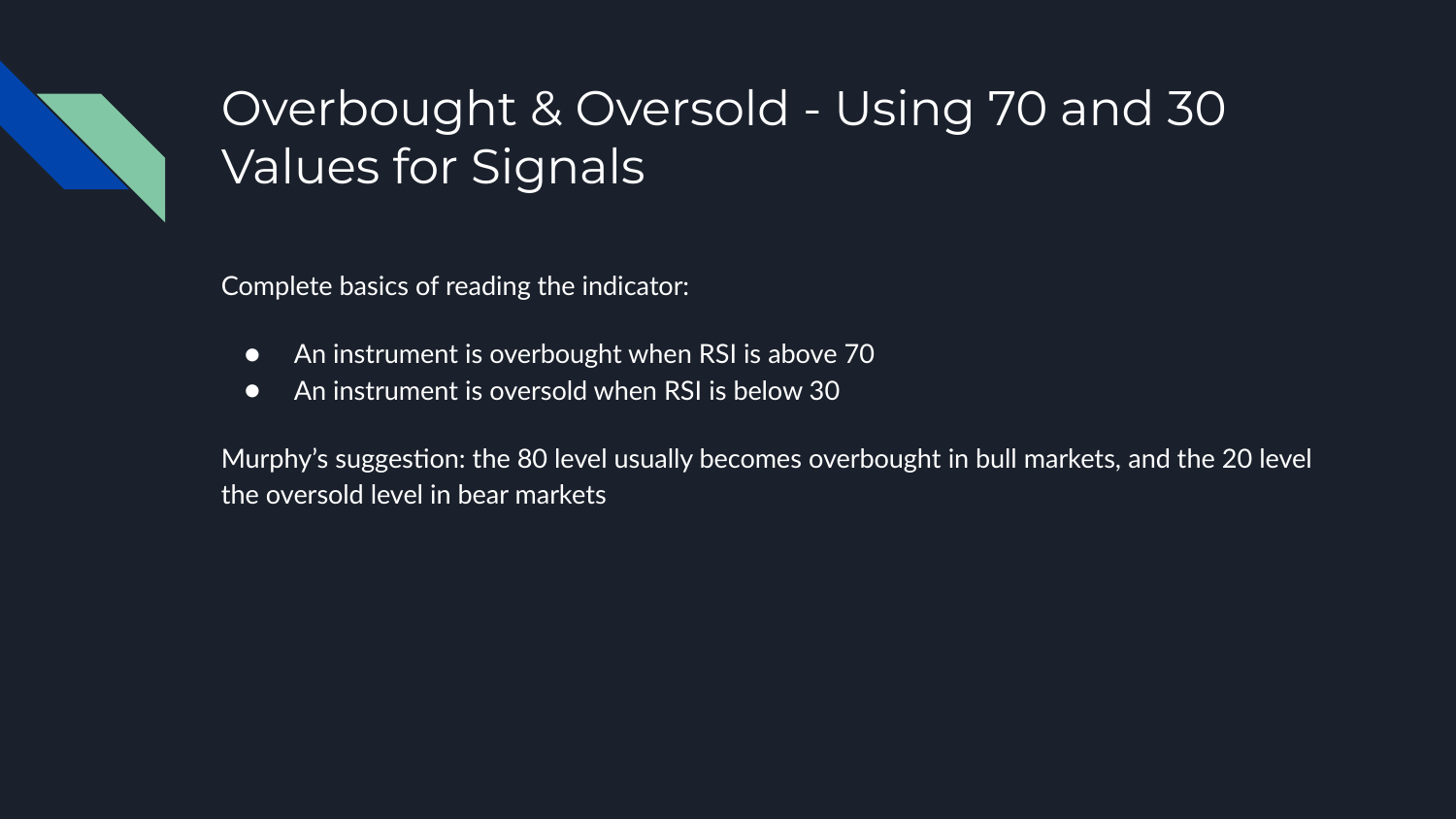

# Overbought & Oversold - Using 70 and 30 Values for Signals
Complete basics of reading the indicator:
An instrument is overbought when RSI is above 70
An instrument is oversold when RSI is below 30
Murphy’s suggestion: the 80 level usually becomes overbought in bull markets, and the 20 level the oversold level in bear markets